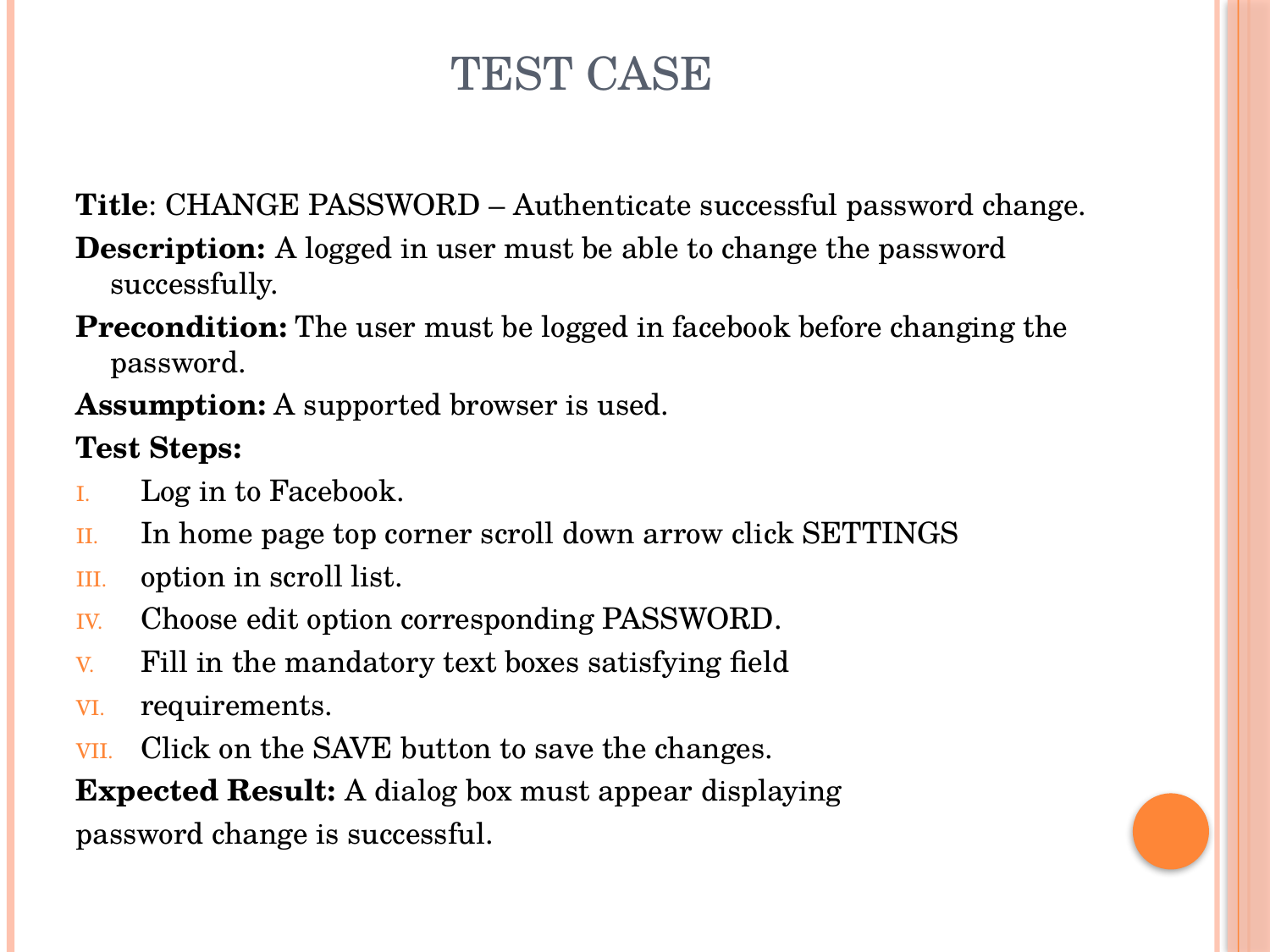

# TEST CASE
Title: CHANGE PASSWORD – Authenticate successful password change.
Description: A logged in user must be able to change the password successfully.
Precondition: The user must be logged in facebook before changing the password.
Assumption: A supported browser is used.
Test Steps:
Log in to Facebook.
In home page top corner scroll down arrow click SETTINGS
option in scroll list.
Choose edit option corresponding PASSWORD.
Fill in the mandatory text boxes satisfying field
requirements.
Click on the SAVE button to save the changes.
Expected Result: A dialog box must appear displaying
password change is successful.